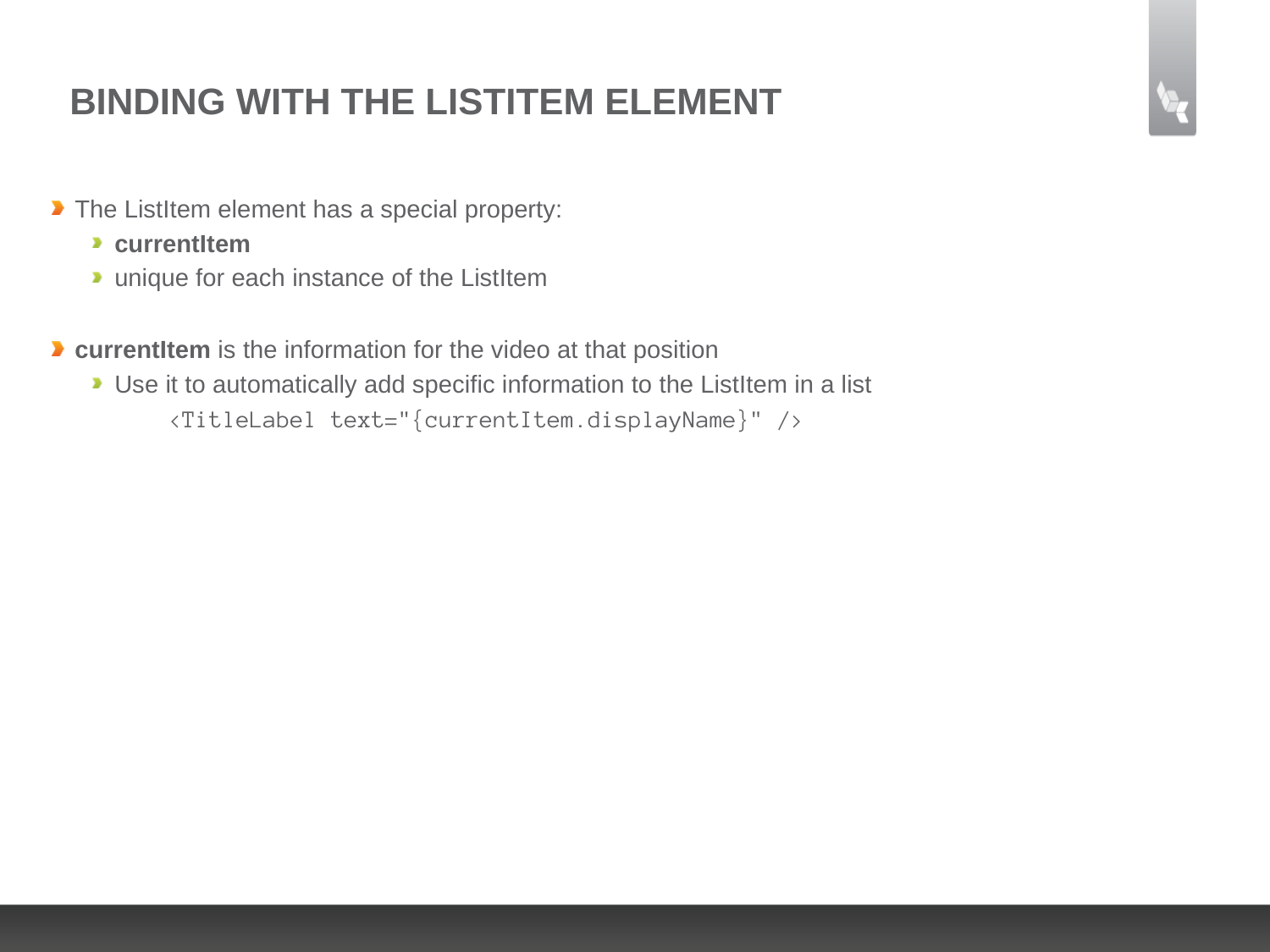

# Binding With the ListItem Element
The ListItem element has a special property:
currentItem
unique for each instance of the ListItem

currentItem is the information for the video at that position
Use it to automatically add specific information to the ListItem in a list
<TitleLabel text="{currentItem.displayName}" />